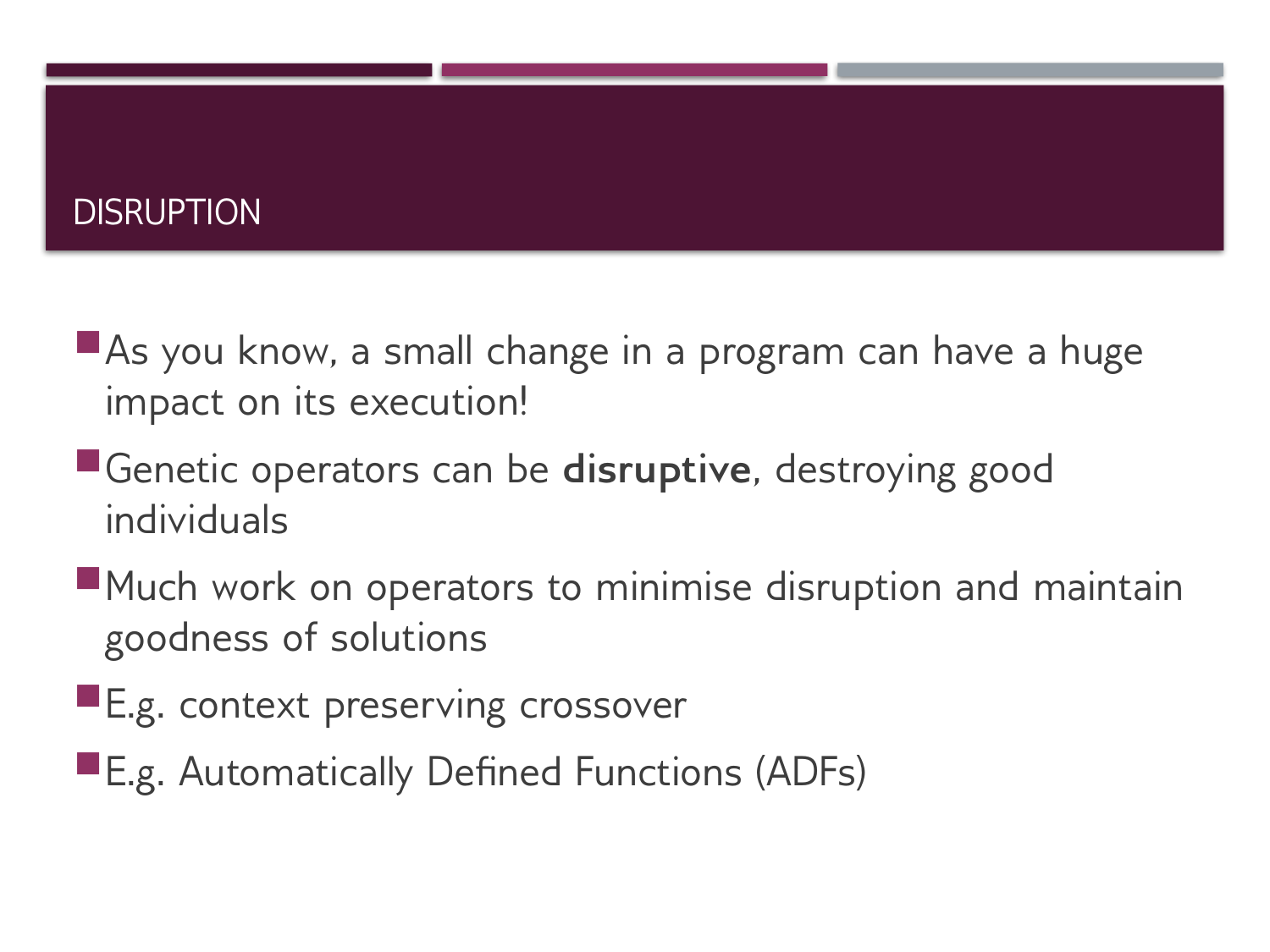

# Disruption
As you know, a small change in a program can have a huge impact on its execution!
Genetic operators can be disruptive, destroying good individuals
Much work on operators to minimise disruption and maintain goodness of solutions
E.g. context preserving crossover
E.g. Automatically Defined Functions (ADFs)